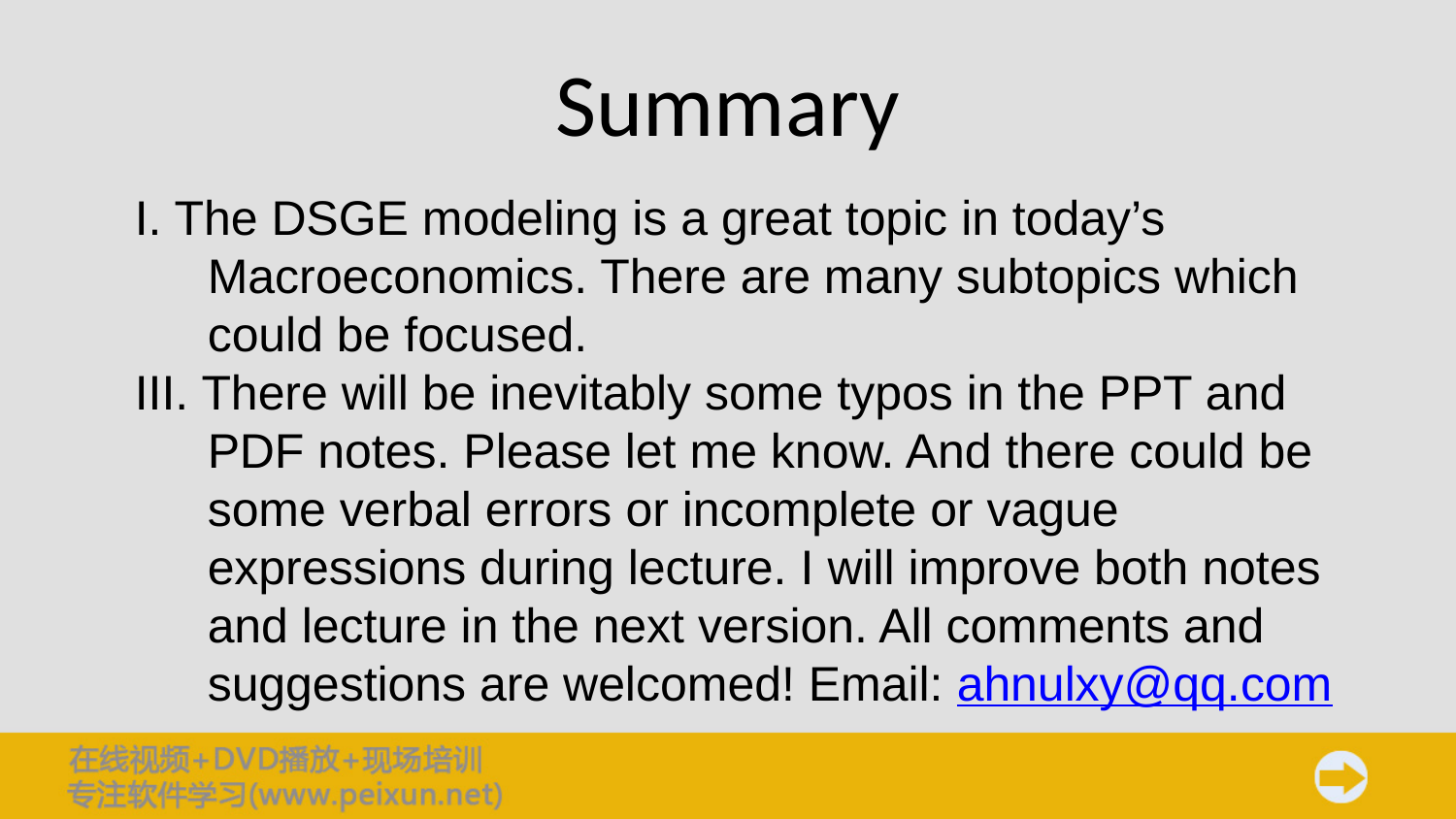

# Summary
I. The DSGE modeling is a great topic in today’s Macroeconomics. There are many subtopics which could be focused.
III. There will be inevitably some typos in the PPT and PDF notes. Please let me know. And there could be some verbal errors or incomplete or vague expressions during lecture. I will improve both notes and lecture in the next version. All comments and suggestions are welcomed! Email: ahnulxy@qq.com